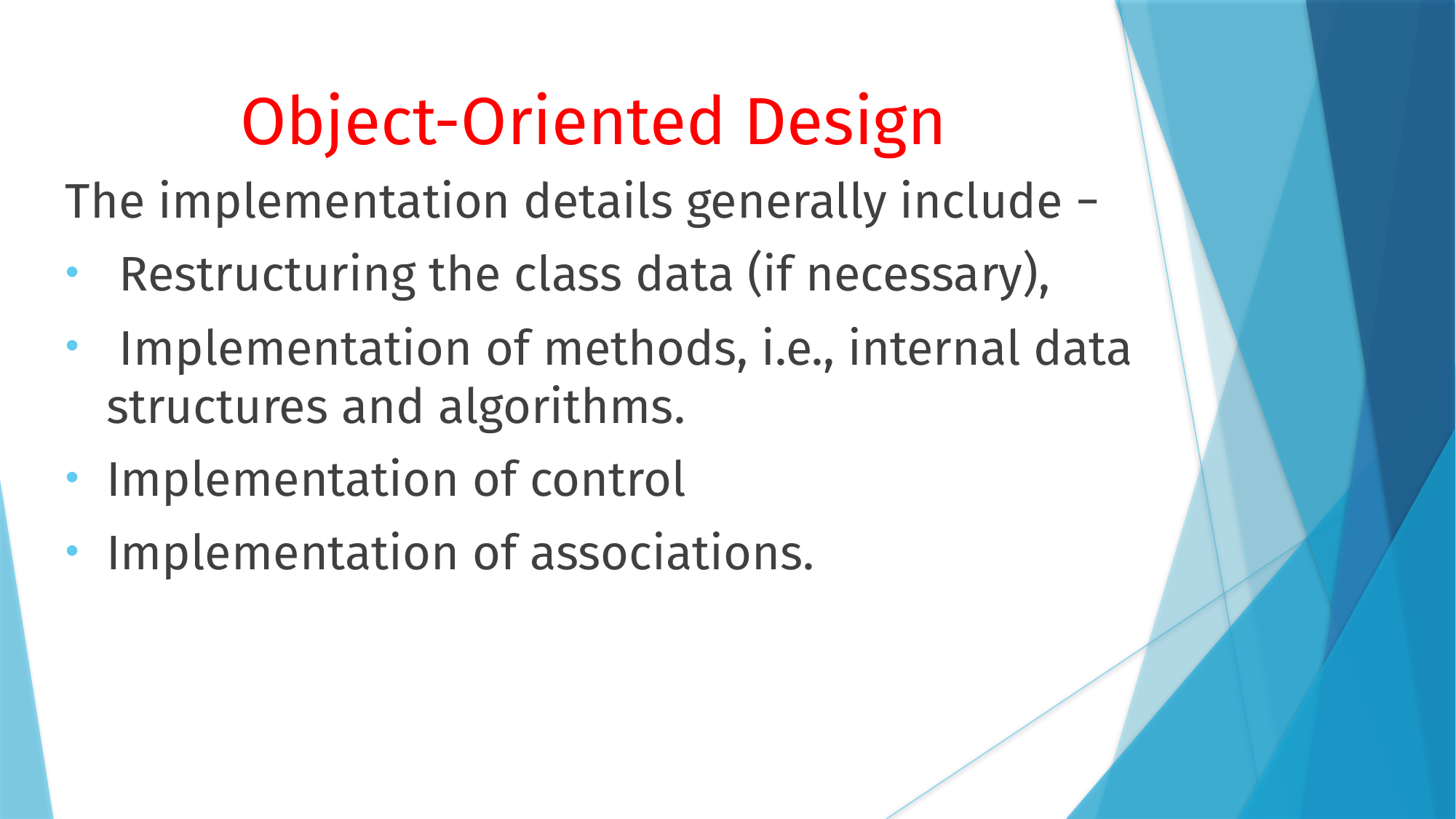

Object-Oriented Design
The implementation details generally include −
 Restructuring the class data (if necessary),
 Implementation of methods, i.e., internal data structures and algorithms.
Implementation of control
Implementation of associations.